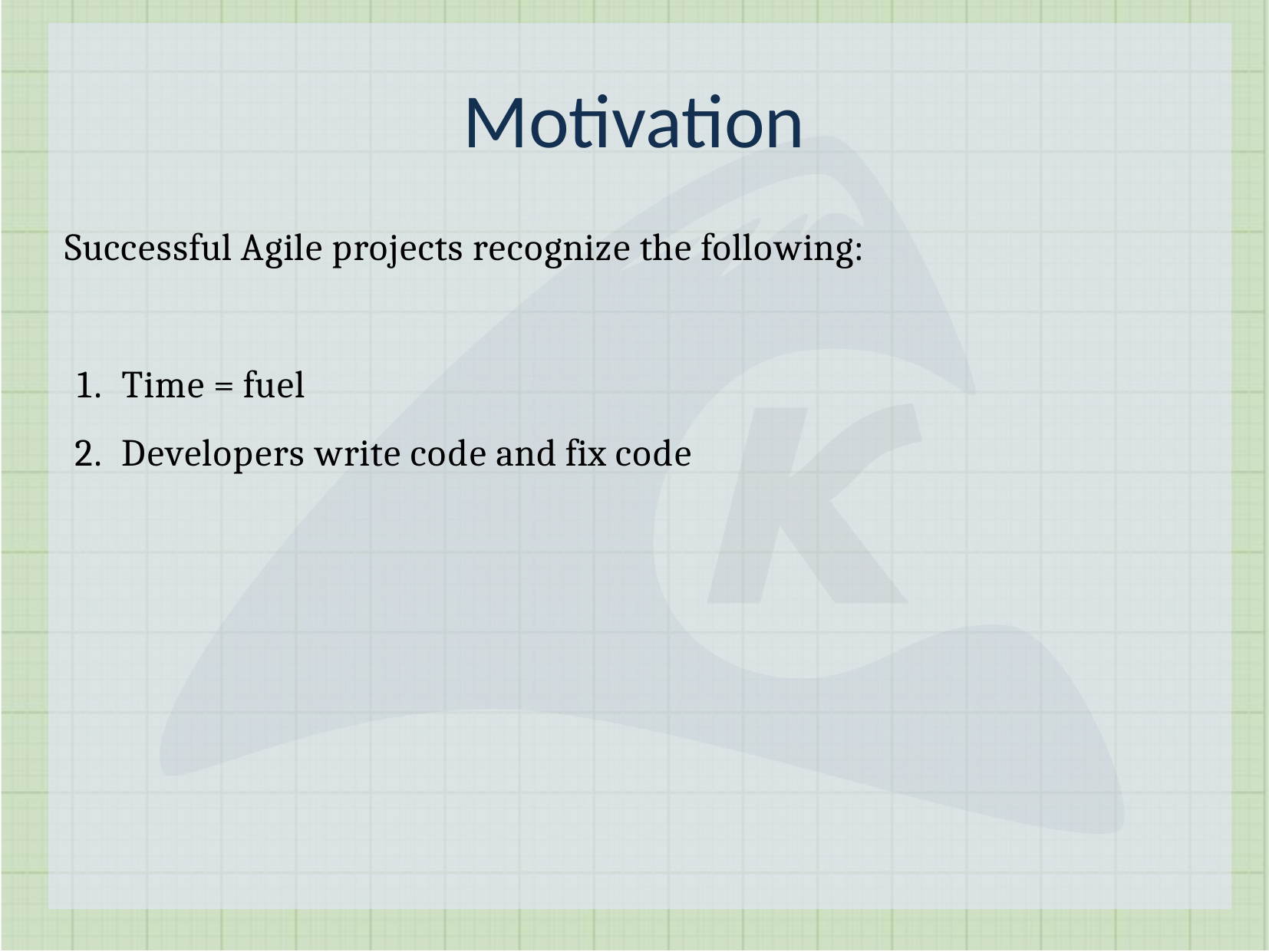

Motivation
Successful Agile projects recognize the following:

Time = fuel
Developers write code and fix code